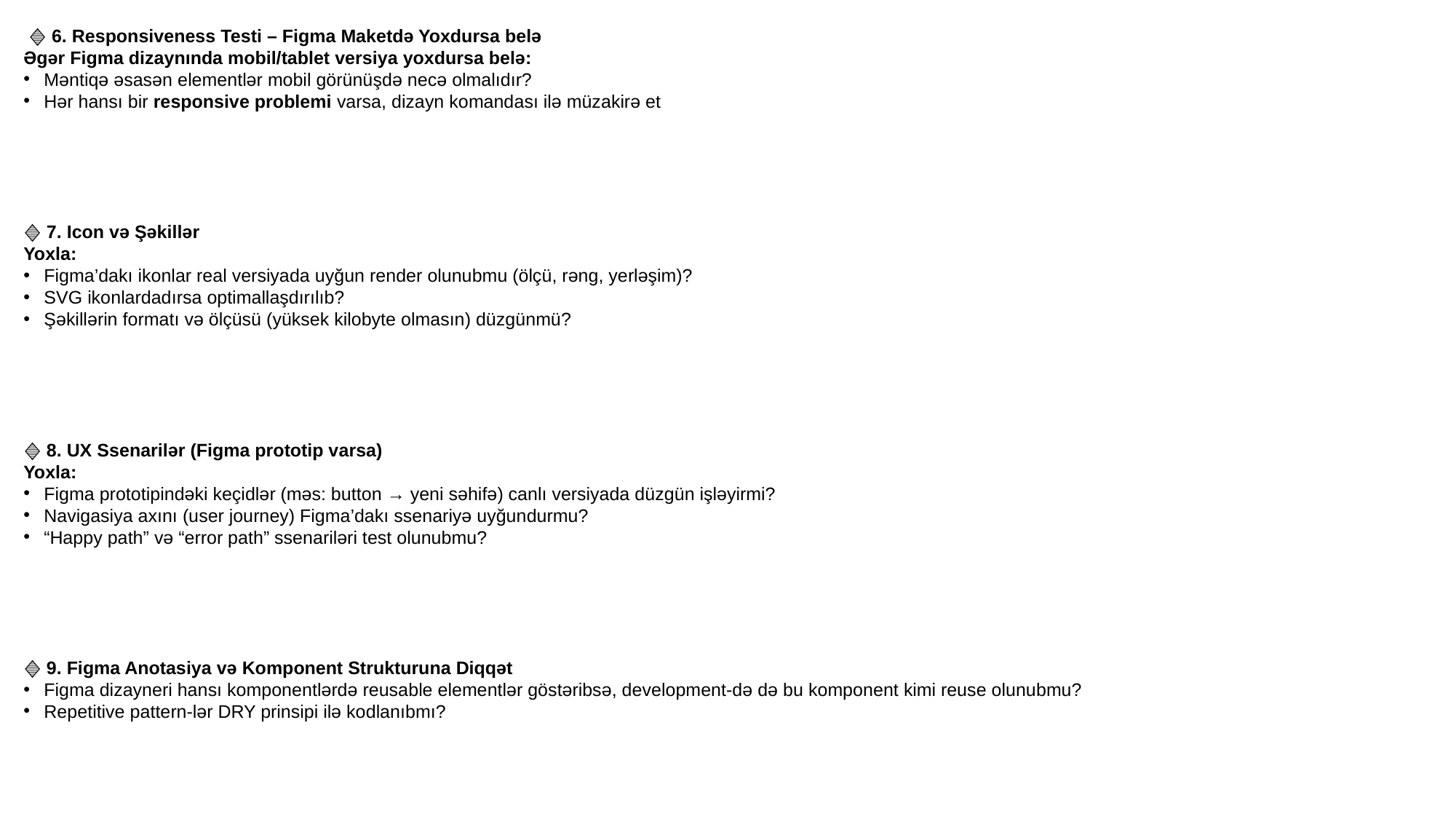

🔷 6. Responsiveness Testi – Figma Maketdə Yoxdursa belə
Əgər Figma dizaynında mobil/tablet versiya yoxdursa belə:
Məntiqə əsasən elementlər mobil görünüşdə necə olmalıdır?
Hər hansı bir responsive problemi varsa, dizayn komandası ilə müzakirə et

🔷 7. Icon və Şəkillər
Yoxla:
Figma’dakı ikonlar real versiyada uyğun render olunubmu (ölçü, rəng, yerləşim)?
SVG ikonlardadırsa optimallaşdırılıb?
Şəkillərin formatı və ölçüsü (yüksek kilobyte olmasın) düzgünmü?

🔷 8. UX Ssenarilər (Figma prototip varsa)
Yoxla:
Figma prototipindəki keçidlər (məs: button → yeni səhifə) canlı versiyada düzgün işləyirmi?
Navigasiya axını (user journey) Figma’dakı ssenariyə uyğundurmu?
“Happy path” və “error path” ssenariləri test olunubmu?

🔷 9. Figma Anotasiya və Komponent Strukturuna Diqqət
Figma dizayneri hansı komponentlərdə reusable elementlər göstəribsə, development-də də bu komponent kimi reuse olunubmu?
Repetitive pattern-lər DRY prinsipi ilə kodlanıbmı?